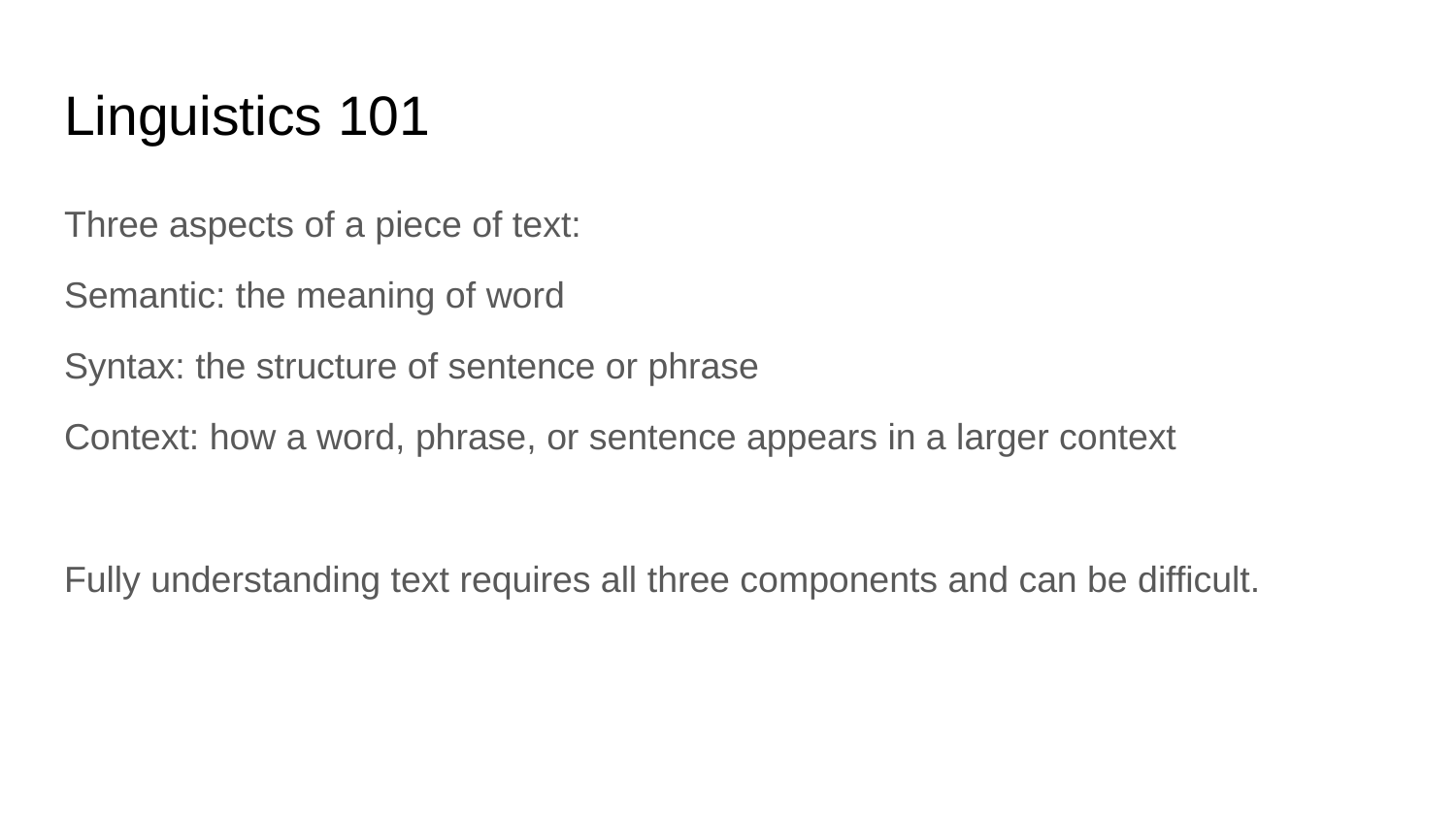

# Linguistics 101
Three aspects of a piece of text:
Semantic: the meaning of word
Syntax: the structure of sentence or phrase
Context: how a word, phrase, or sentence appears in a larger context

Fully understanding text requires all three components and can be difficult.